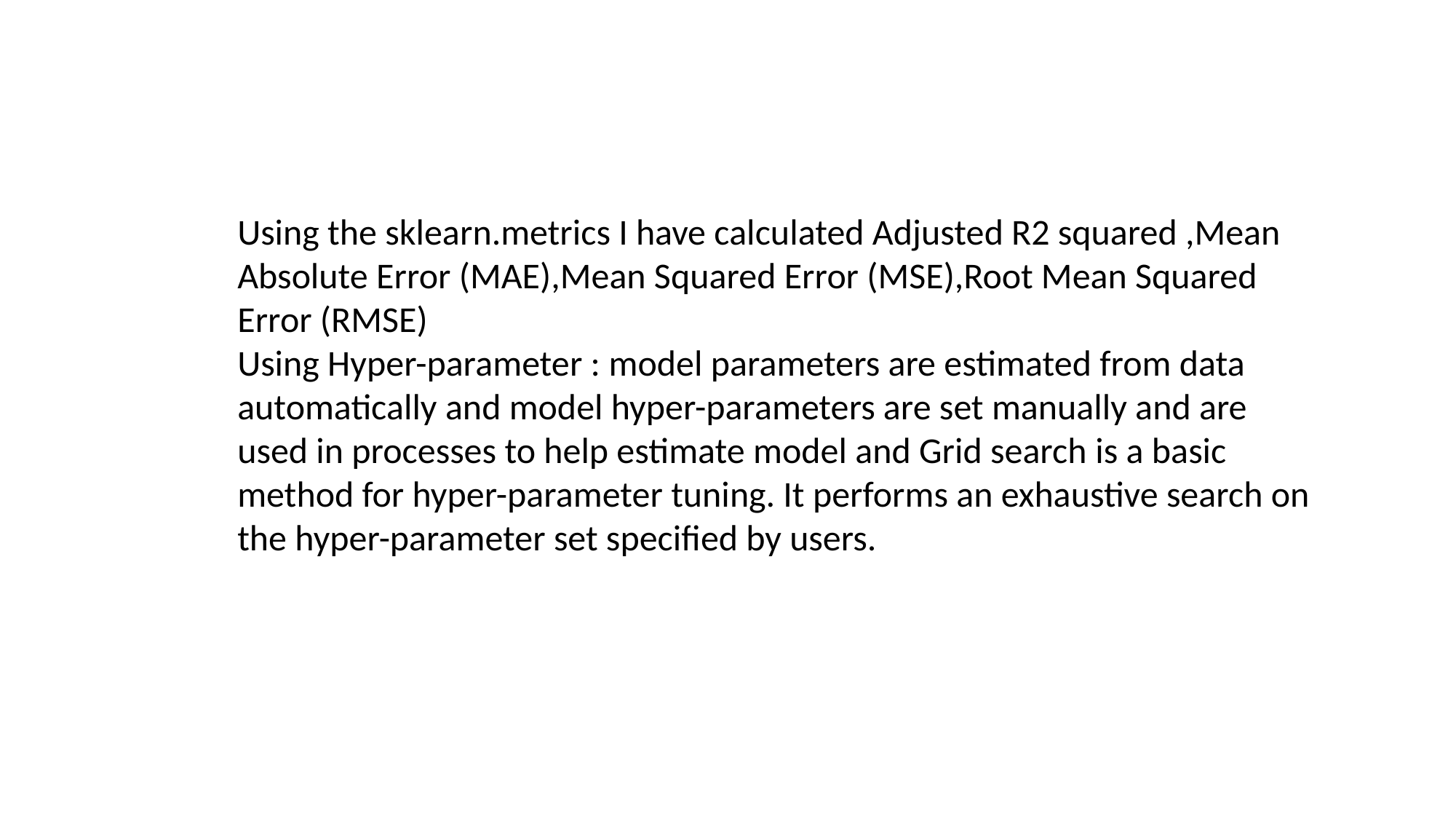

Using the sklearn.metrics I have calculated Adjusted R2 squared ,Mean Absolute Error (MAE),Mean Squared Error (MSE),Root Mean Squared Error (RMSE)
Using Hyper-parameter : model parameters are estimated from data automatically and model hyper-parameters are set manually and are used in processes to help estimate model and Grid search is a basic method for hyper-parameter tuning. It performs an exhaustive search on the hyper-parameter set specified by users.